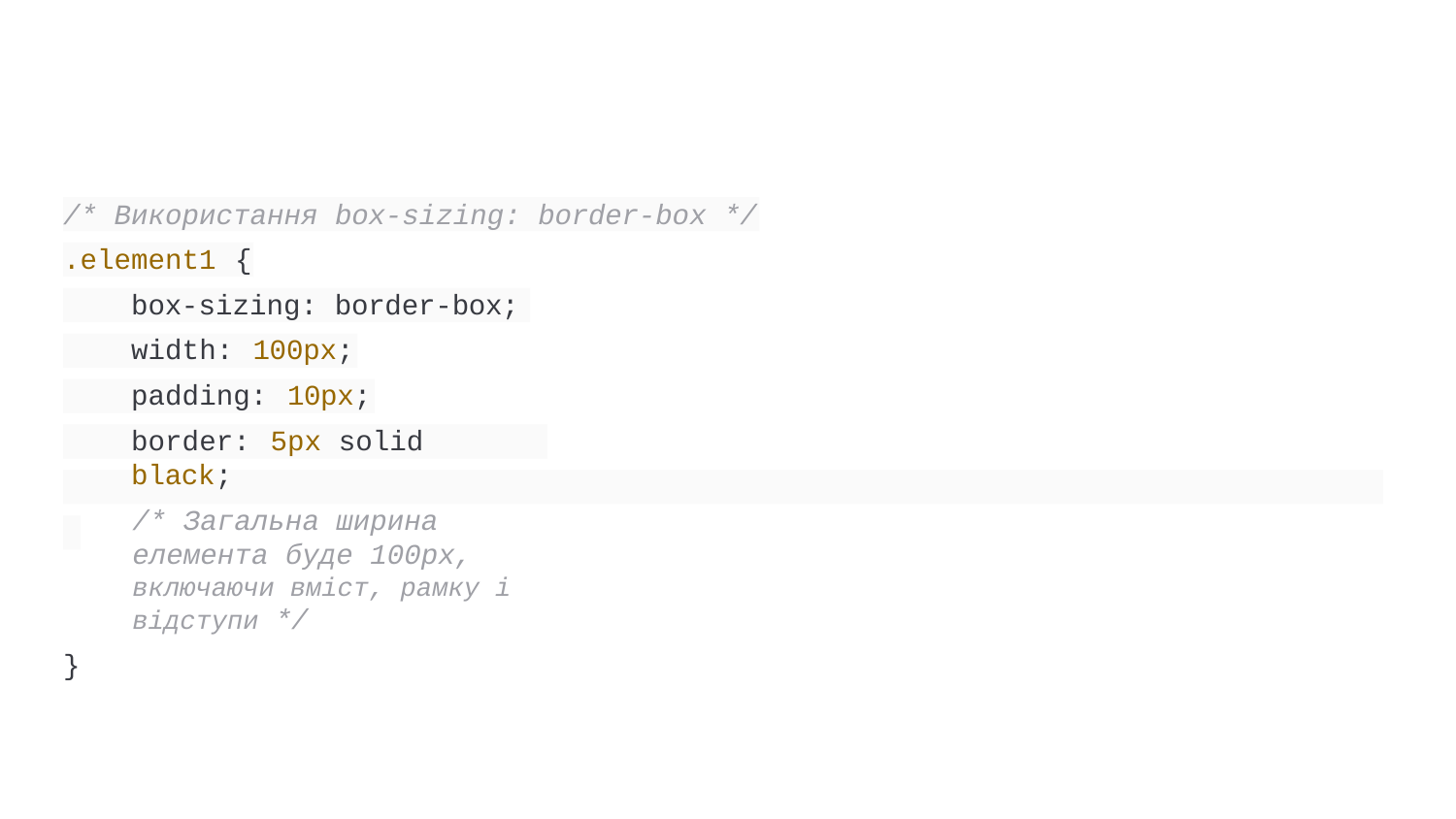

/* Використання box-sizing: border-box */
.element1 {
box-sizing: border-box; width: 100px;
padding: 10px;
border: 5px solid black;
/* Загальна ширина елемента буде 100px, включаючи вміст, рамку і відступи */
}